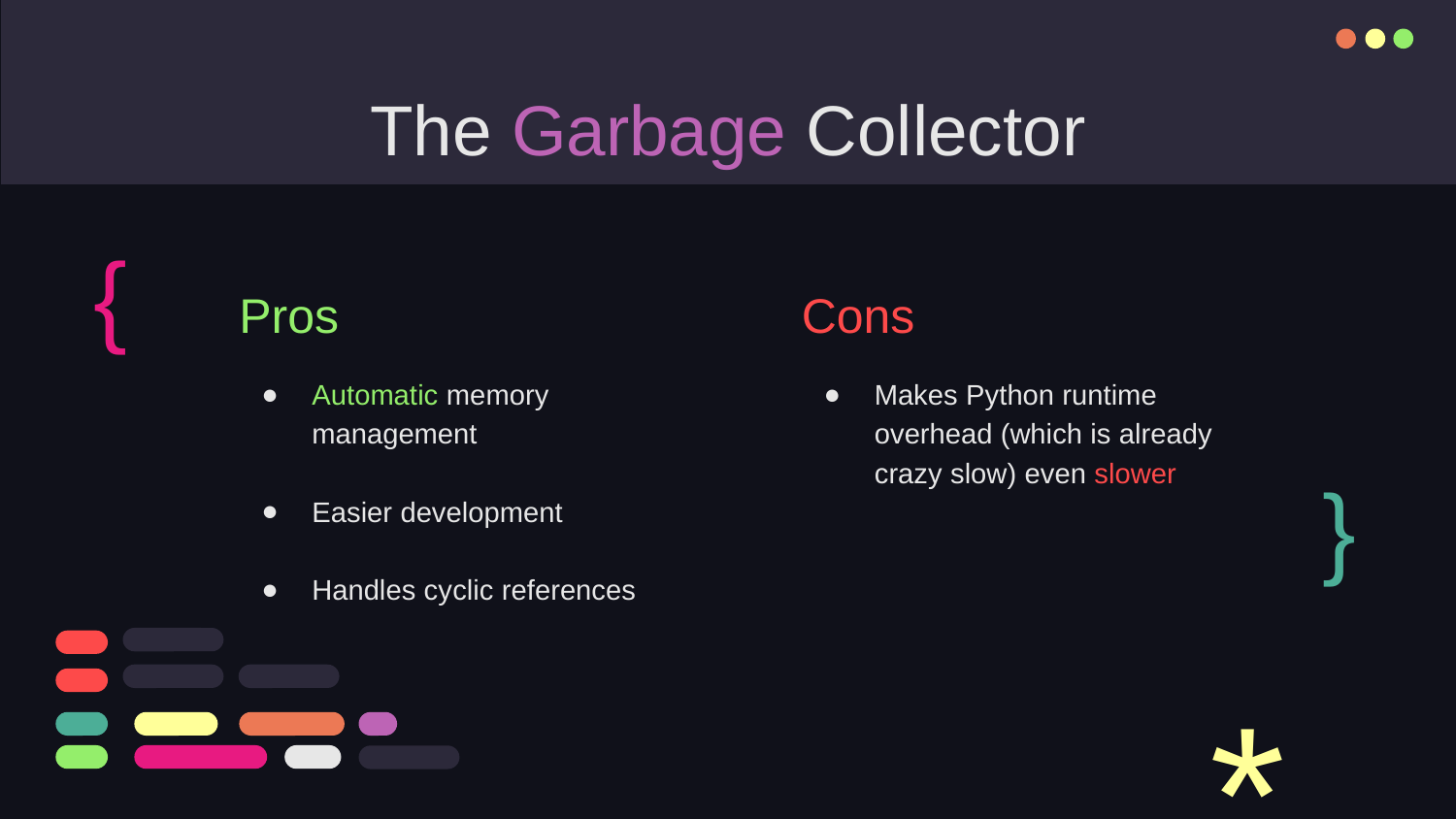

# The Garbage Collector
{
Pros
Cons
Automatic memory management

Easier development

Handles cyclic references
Makes Python runtime overhead (which is already crazy slow) even slower
}

*